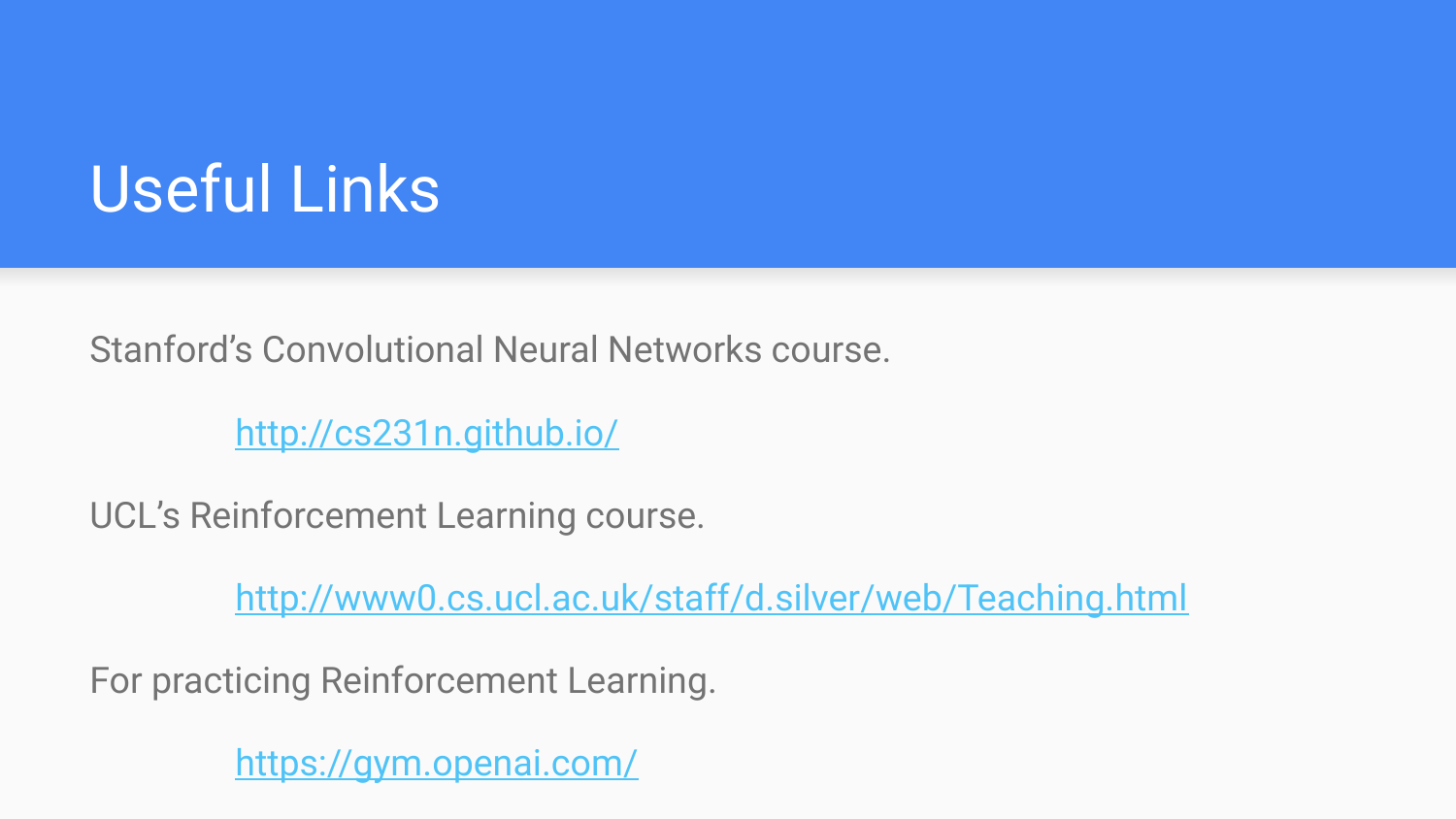

# Useful Links
Stanford’s Convolutional Neural Networks course.
	http://cs231n.github.io/
UCL’s Reinforcement Learning course.
	http://www0.cs.ucl.ac.uk/staff/d.silver/web/Teaching.html
For practicing Reinforcement Learning.
	https://gym.openai.com/